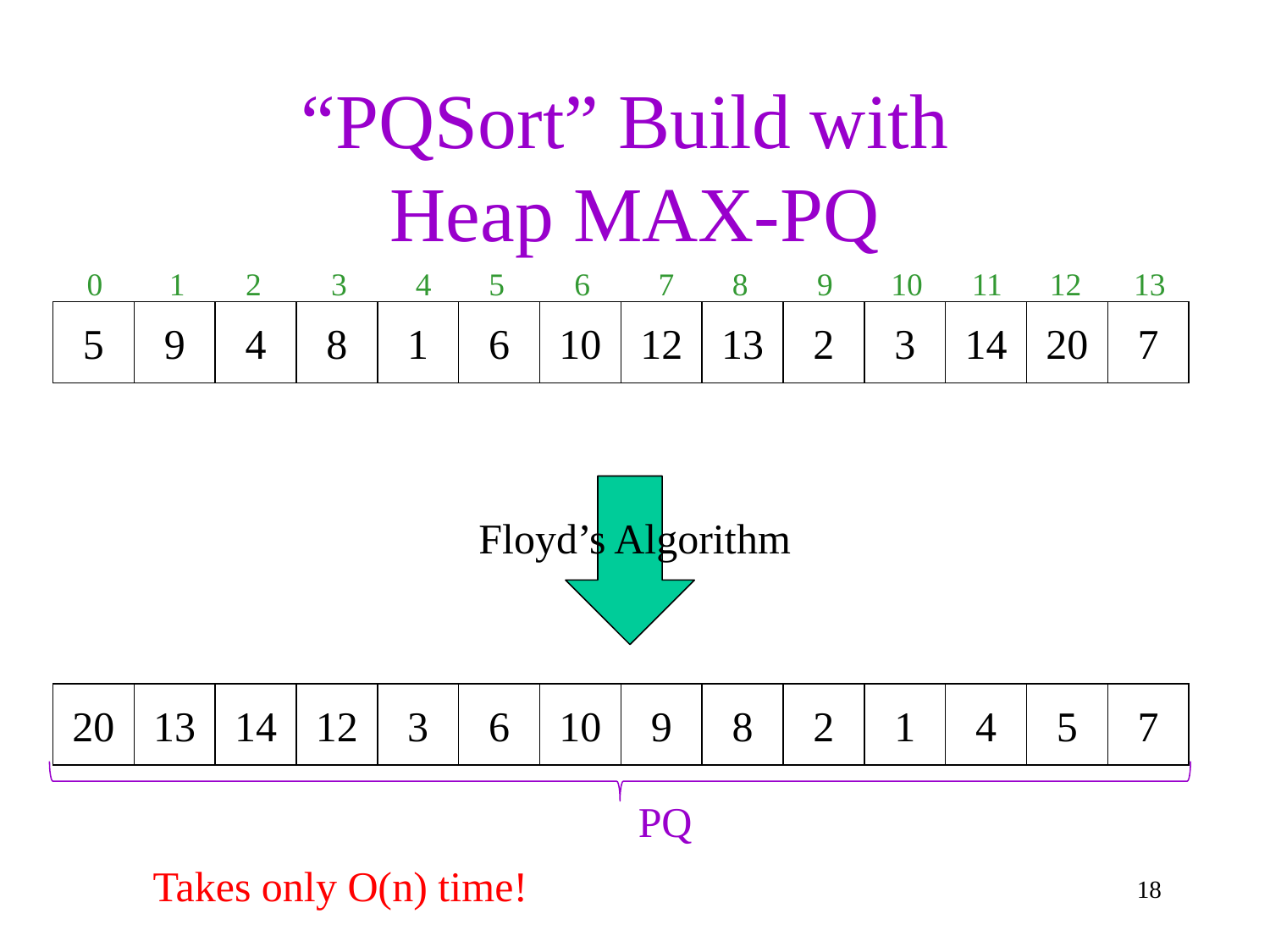

# “PQSort” Build with Heap MAX-PQ

0
1
2
3
4
5
6
7
8
9
10
11
12
13
5
9
4
8
1
6
10
12
13
2
3
14
20
7

Floyd’s Algorithm
20
13
14
12
3
6
10
9
8
2
1
4
5
7
PQ
Takes only O(n) time!
18